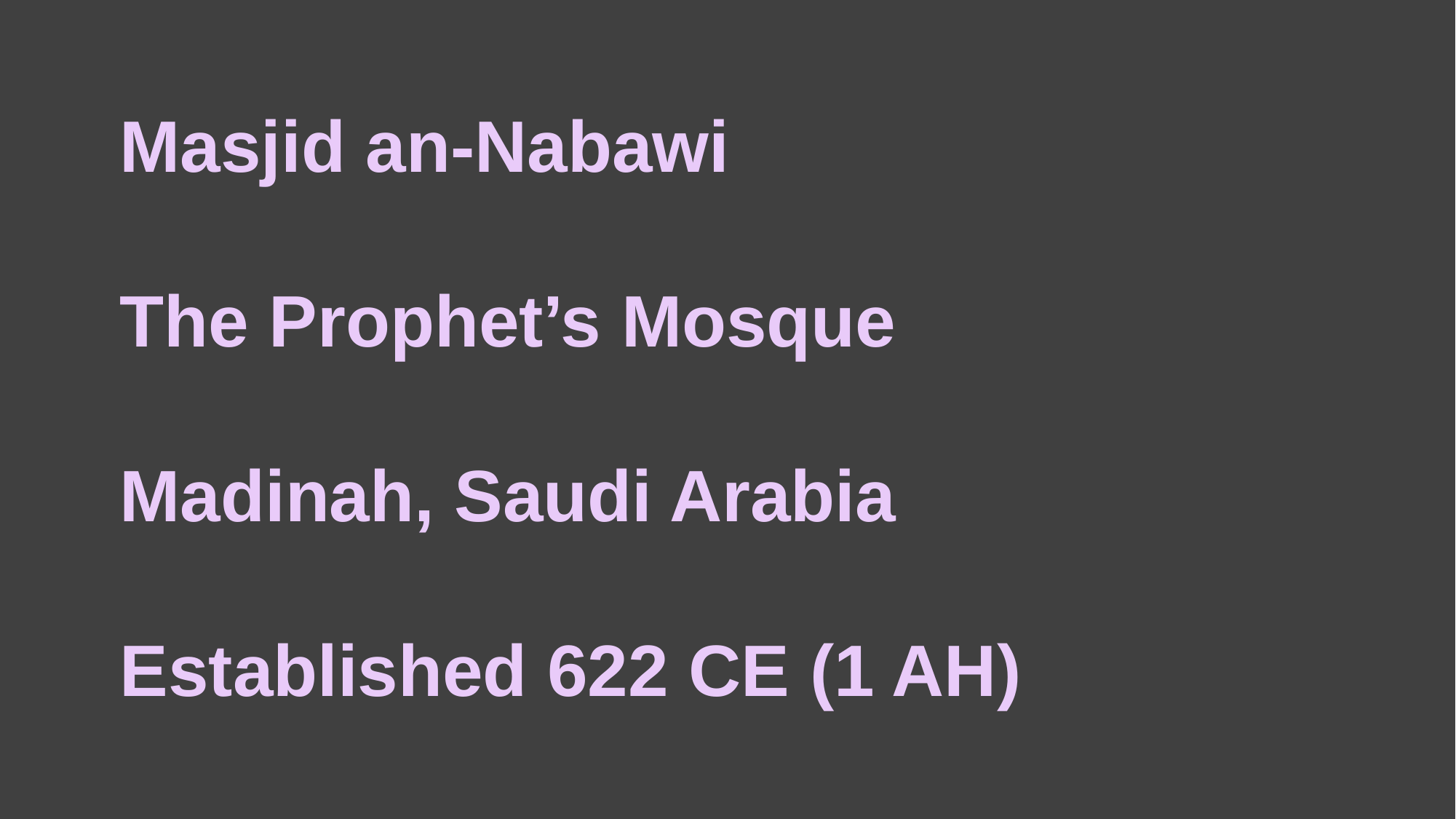

Masjid an-Nabawi
	The Prophet’s Mosque
	Madinah, Saudi Arabia
	Established 622 CE (1 AH)